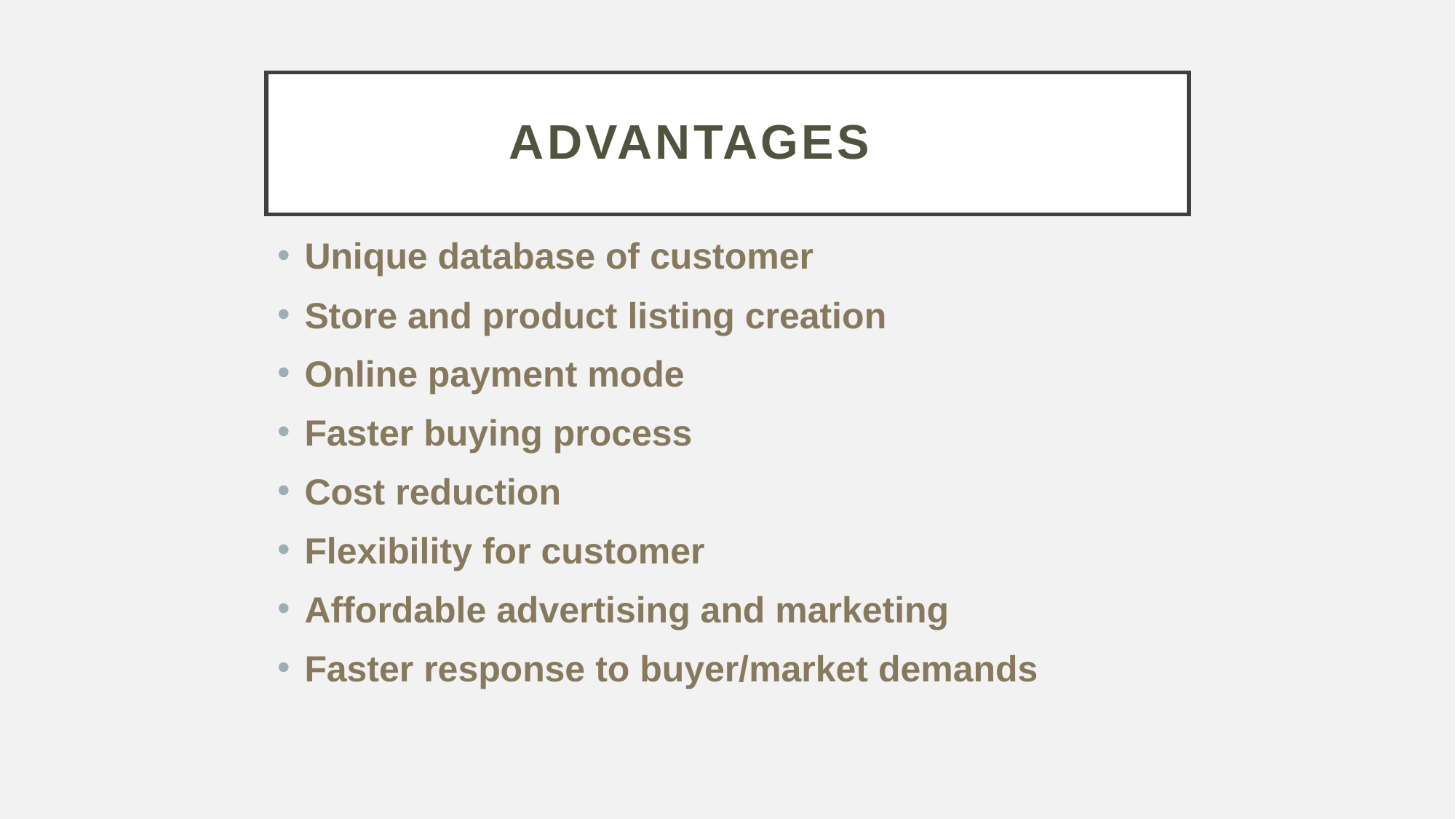

# Advantages

Unique database of customer
Store and product listing creation
Online payment mode
Faster buying process
Cost reduction
Flexibility for customer
Affordable advertising and marketing
Faster response to buyer/market demands